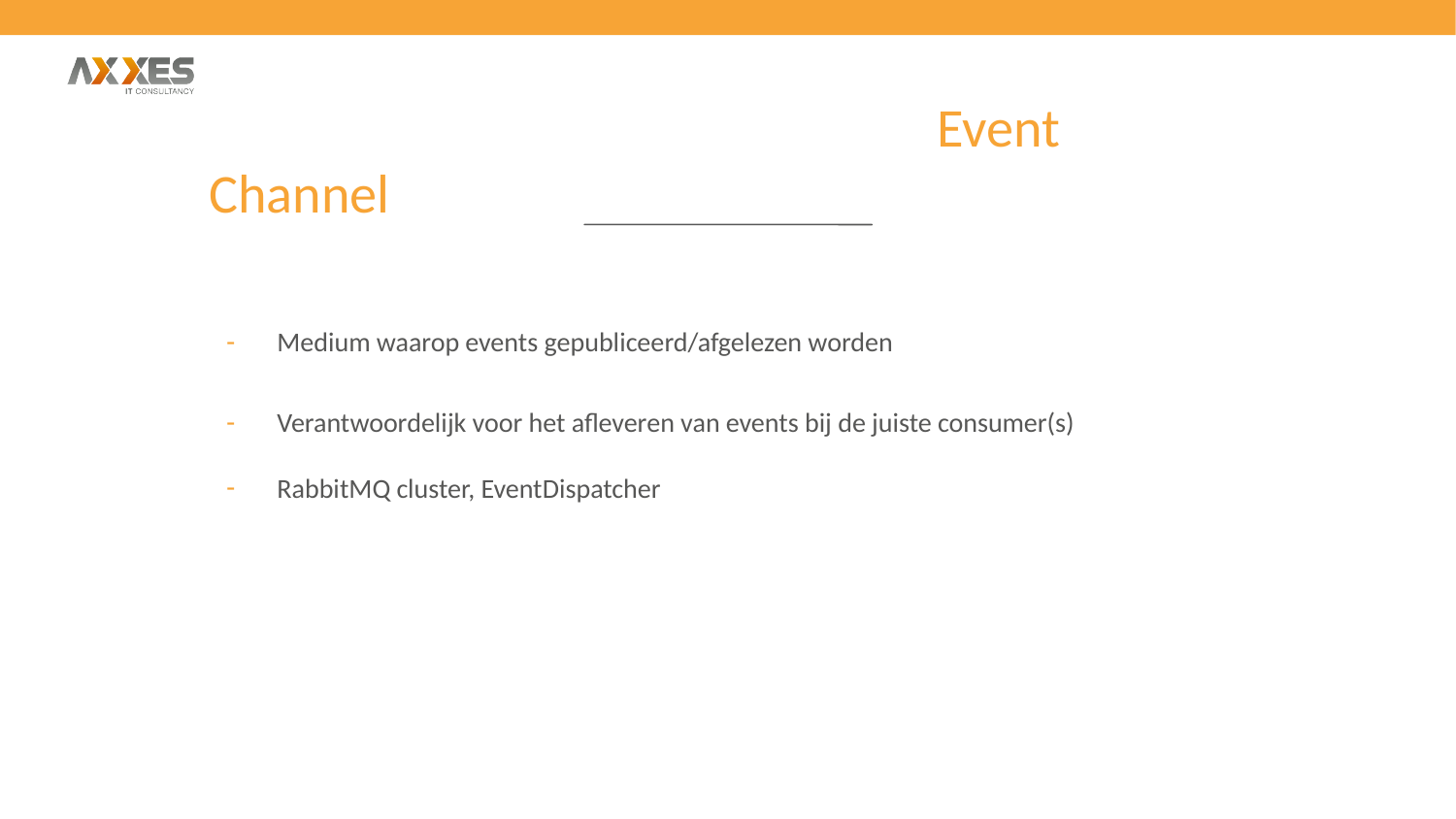

Event Channel
Medium waarop events gepubliceerd/afgelezen worden

Verantwoordelijk voor het afleveren van events bij de juiste consumer(s)

RabbitMQ cluster, EventDispatcher